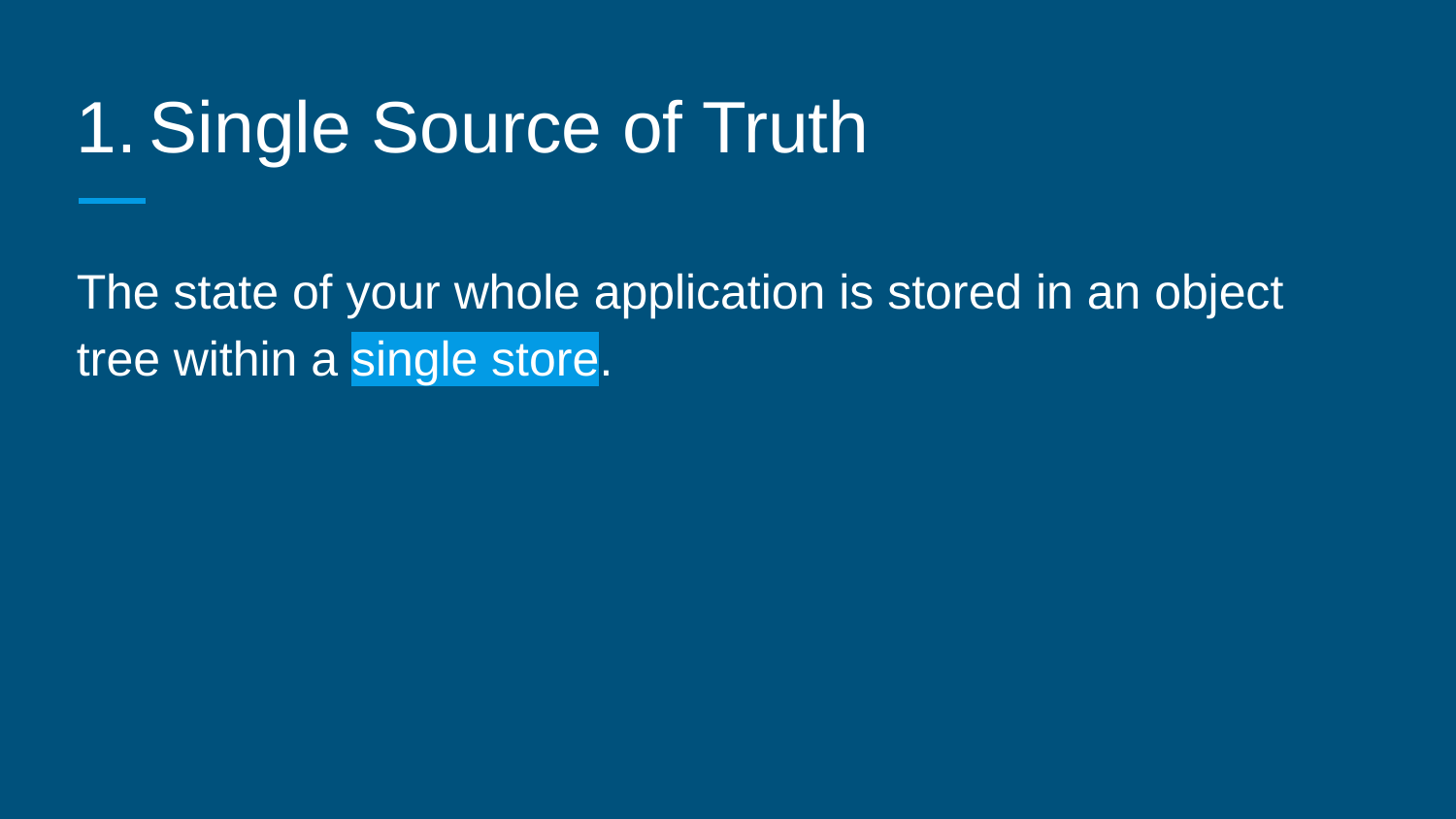

# Single Source of Truth
The state of your whole application is stored in an object tree within a single store.